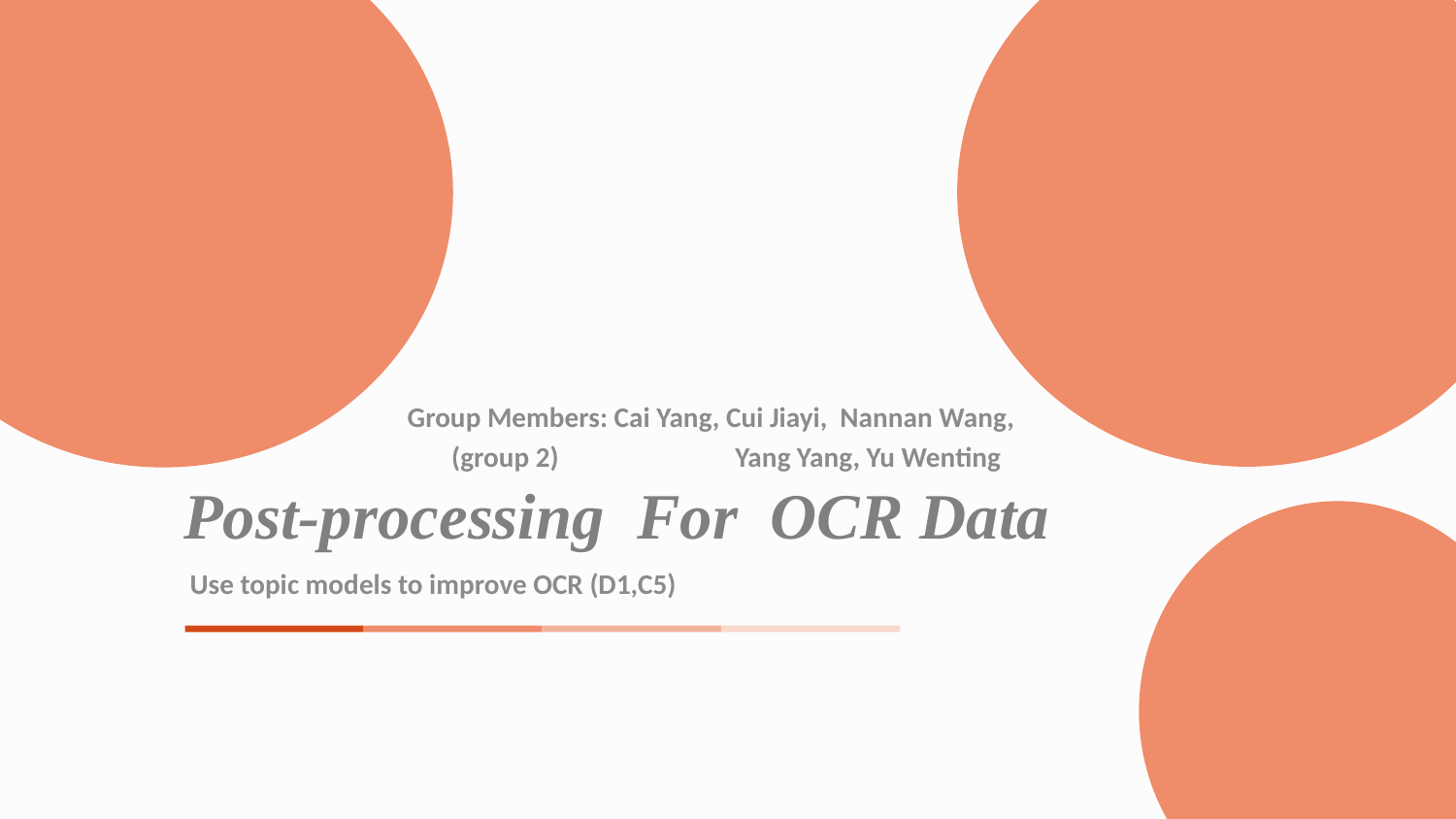

Group Members: Cai Yang, Cui Jiayi,  Nannan Wang,
       (group 2)                            Yang Yang, Yu Wenting
# Post-processing  For  OCR Data

 Use topic models to improve OCR (D1,C5)